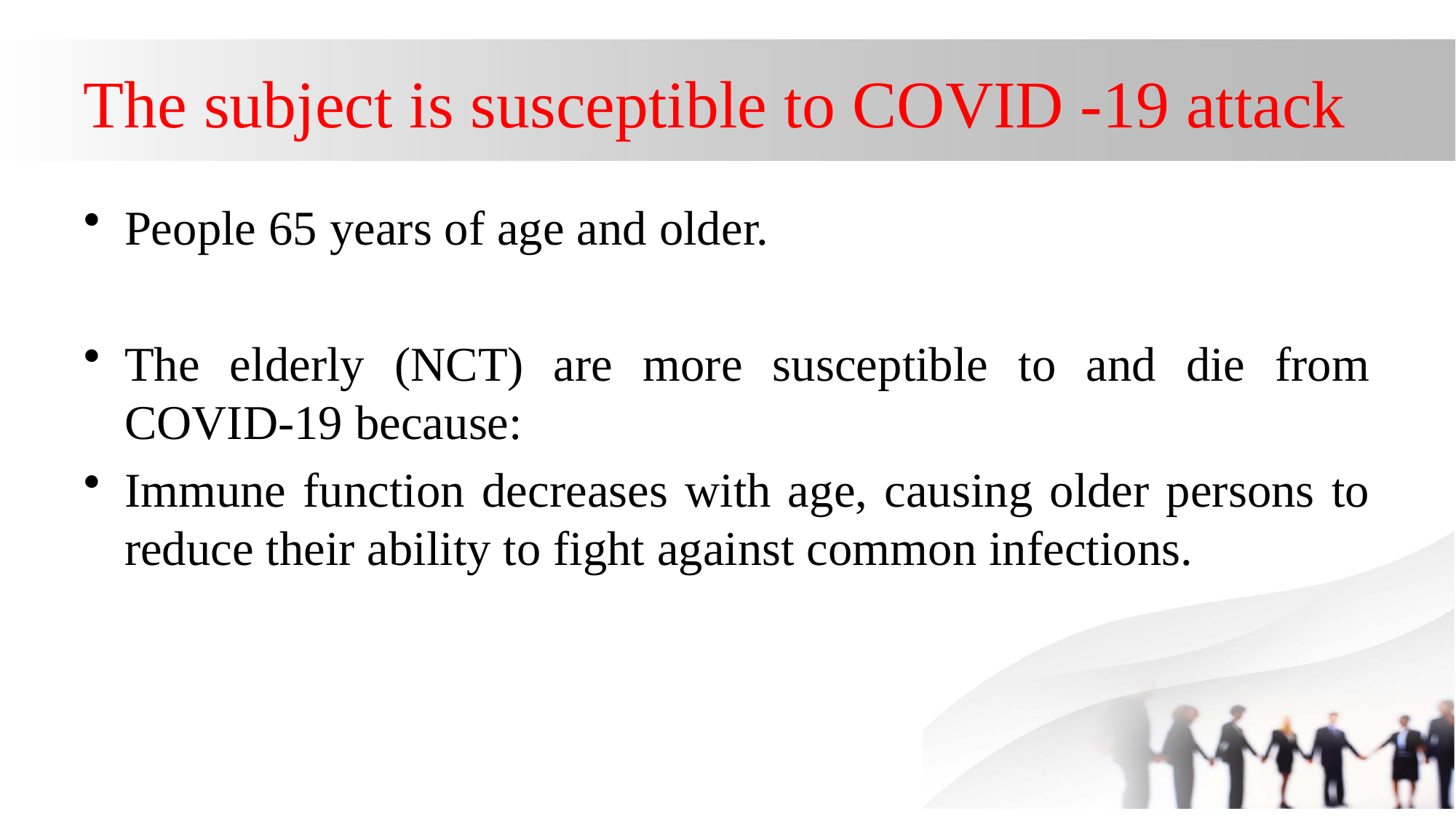

# The subject is susceptible to COVID -19 attack
People 65 years of age and older.

The elderly (NCT) are more susceptible to and die from COVID-19 because:
Immune function decreases with age, causing older persons to reduce their ability to fight against common infections.